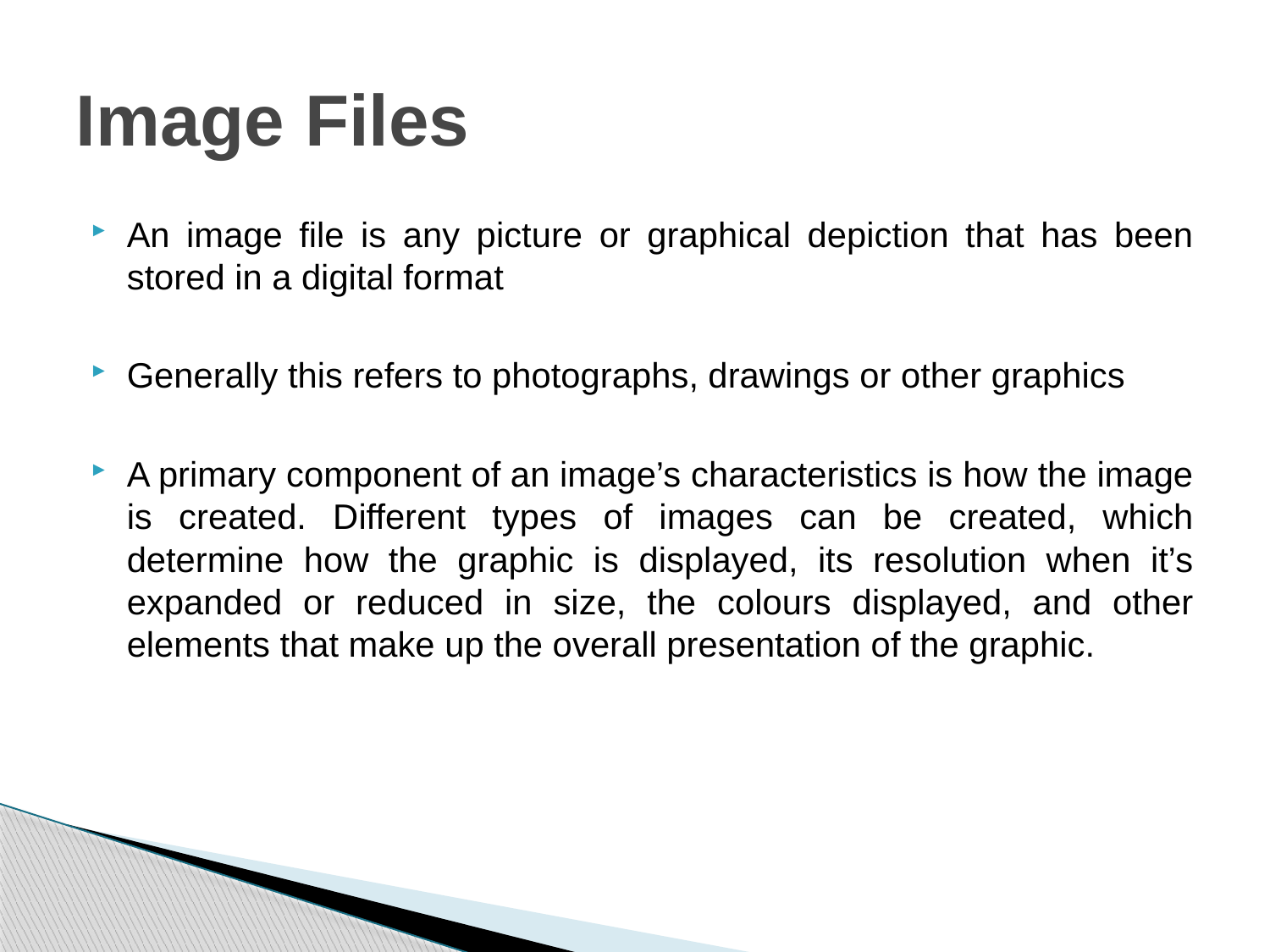

# Image Files
An image file is any picture or graphical depiction that has been stored in a digital format

Generally this refers to photographs, drawings or other graphics

A primary component of an image’s characteristics is how the image is created. Different types of images can be created, which determine how the graphic is displayed, its resolution when it’s expanded or reduced in size, the colours displayed, and other elements that make up the overall presentation of the graphic.